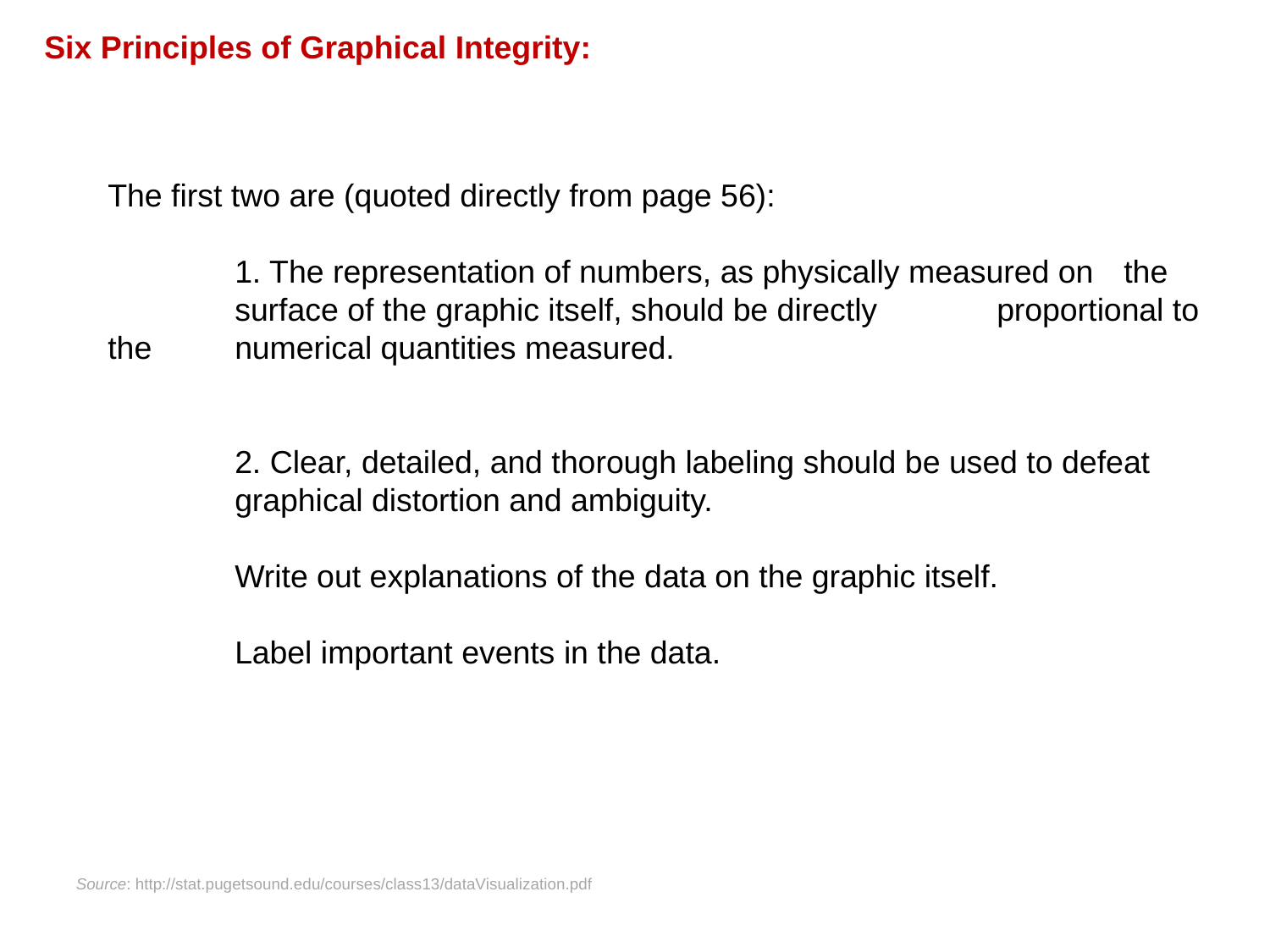

Six Principles of Graphical Integrity:
The first two are (quoted directly from page 56):

	1. The representation of numbers, as physically measured on 	the 	surface of the graphic itself, should be directly 	proportional to the 	numerical quantities measured.

	2. Clear, detailed, and thorough labeling should be used to defeat 	graphical distortion and ambiguity.

	Write out explanations of the data on the graphic itself.

	Label important events in the data.
Source: http://stat.pugetsound.edu/courses/class13/dataVisualization.pdf